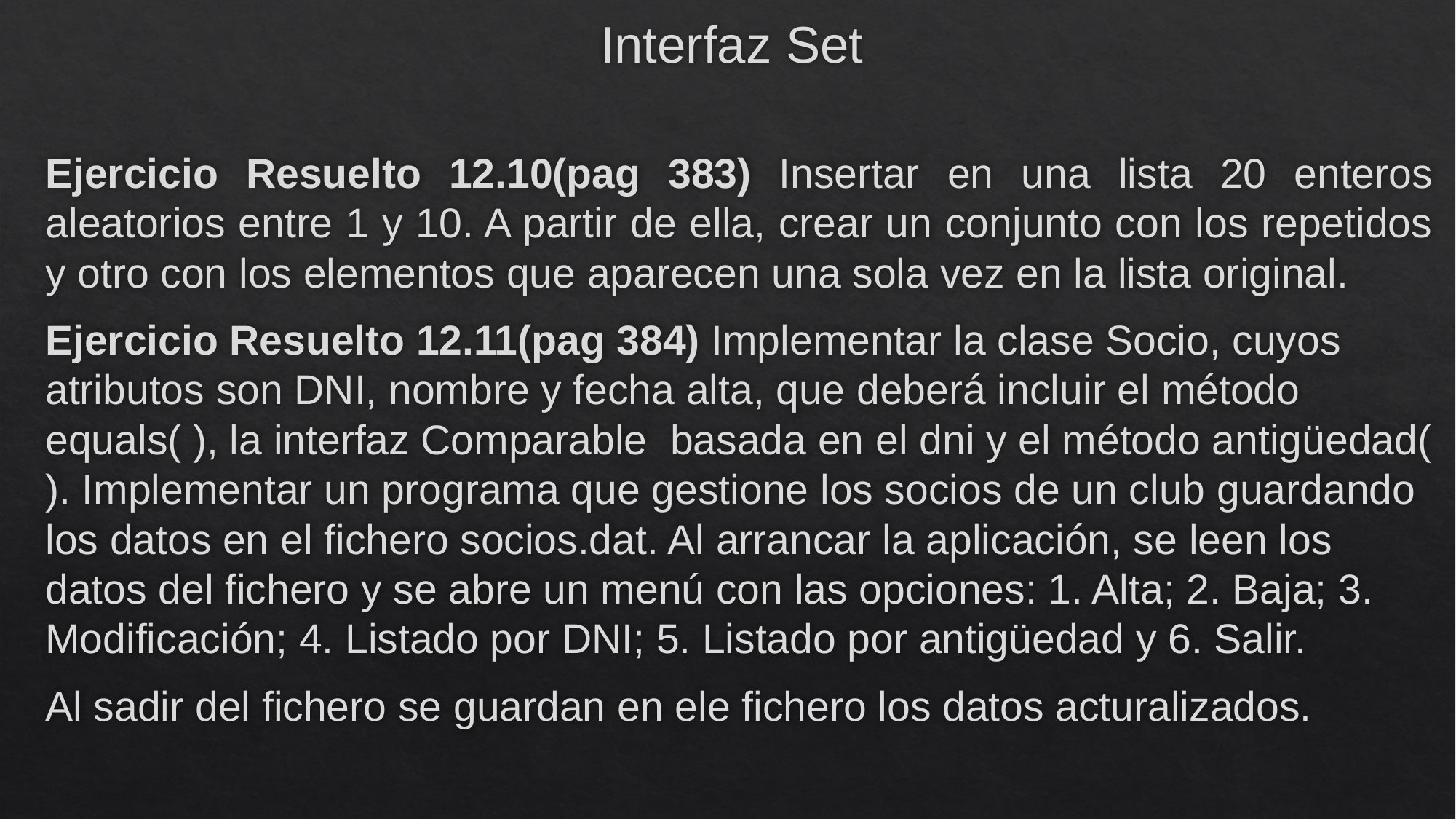

# Interfaz Set
Ejercicio Resuelto 12.10(pag 383) Insertar en una lista 20 enteros aleatorios entre 1 y 10. A partir de ella, crear un conjunto con los repetidos y otro con los elementos que aparecen una sola vez en la lista original.
Ejercicio Resuelto 12.11(pag 384) Implementar la clase Socio, cuyos atributos son DNI, nombre y fecha alta, que deberá incluir el método equals( ), la interfaz Comparable  basada en el dni y el método antigüedad( ). Implementar un programa que gestione los socios de un club guardando los datos en el fichero socios.dat. Al arrancar la aplicación, se leen los datos del fichero y se abre un menú con las opciones: 1. Alta; 2. Baja; 3. Modificación; 4. Listado por DNI; 5. Listado por antigüedad y 6. Salir.
Al sadir del fichero se guardan en ele fichero los datos acturalizados.